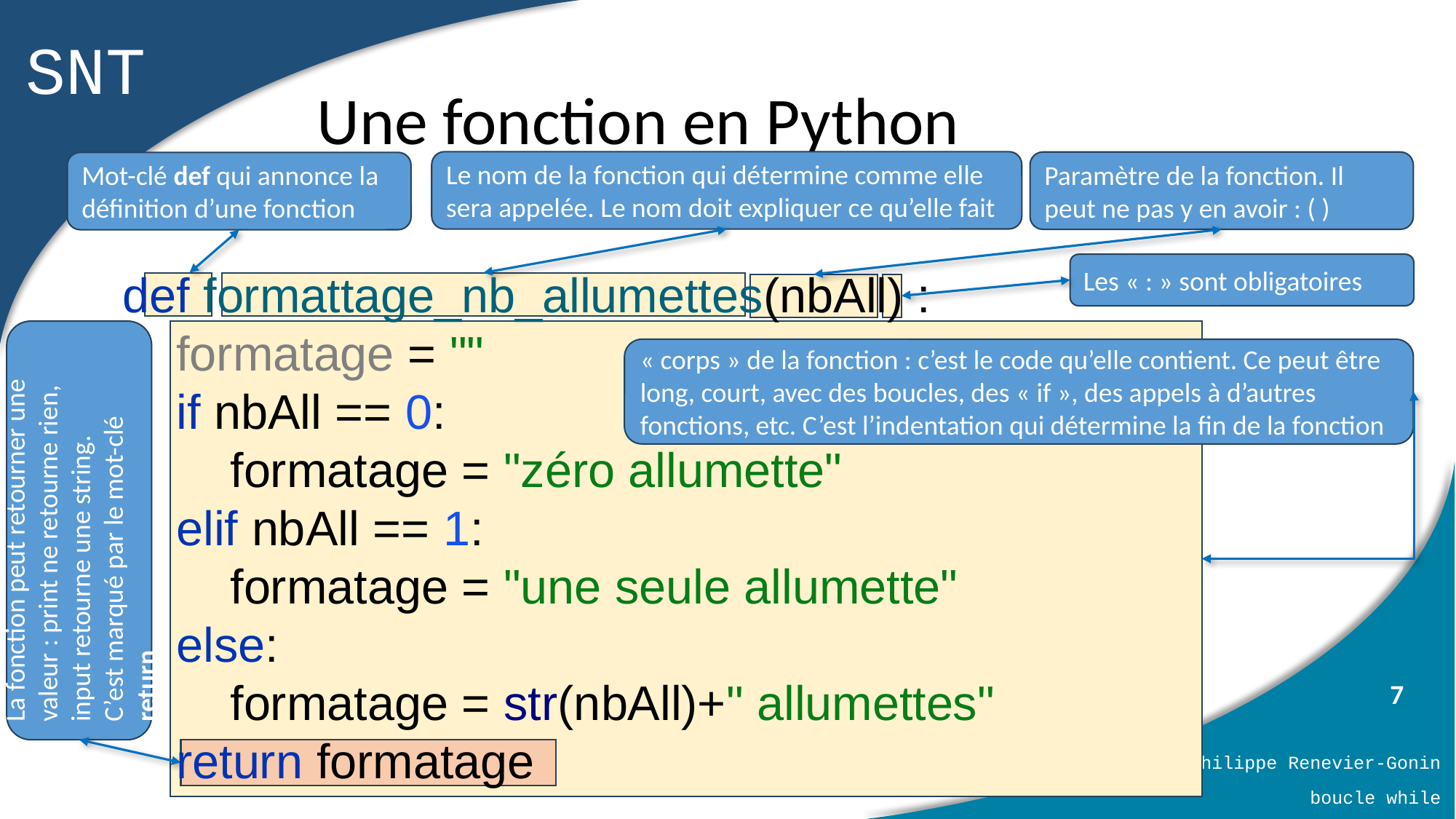

# Une fonction en Python
Le nom de la fonction qui détermine comme elle sera appelée. Le nom doit expliquer ce qu’elle fait

Paramètre de la fonction. Il peut ne pas y en avoir : ( )

Mot-clé def qui annonce la définition d’une fonction

Les « : » sont obligatoires

def formattage_nb_allumettes(nbAll) :
    formatage = ""
    if nbAll == 0:
        formatage = "zéro allumette"
    elif nbAll == 1:
        formatage = "une seule allumette"
    else:
        formatage = str(nbAll)+" allumettes"
    return formatage
La fonction peut retourner une valeur : print ne retourne rien, input retourne une string.
C’est marqué par le mot-clé return

« corps » de la fonction : c’est le code qu’elle contient. Ce peut être long, court, avec des boucles, des « if », des appels à d’autres fonctions, etc. C’est l’indentation qui détermine la fin de la fonction